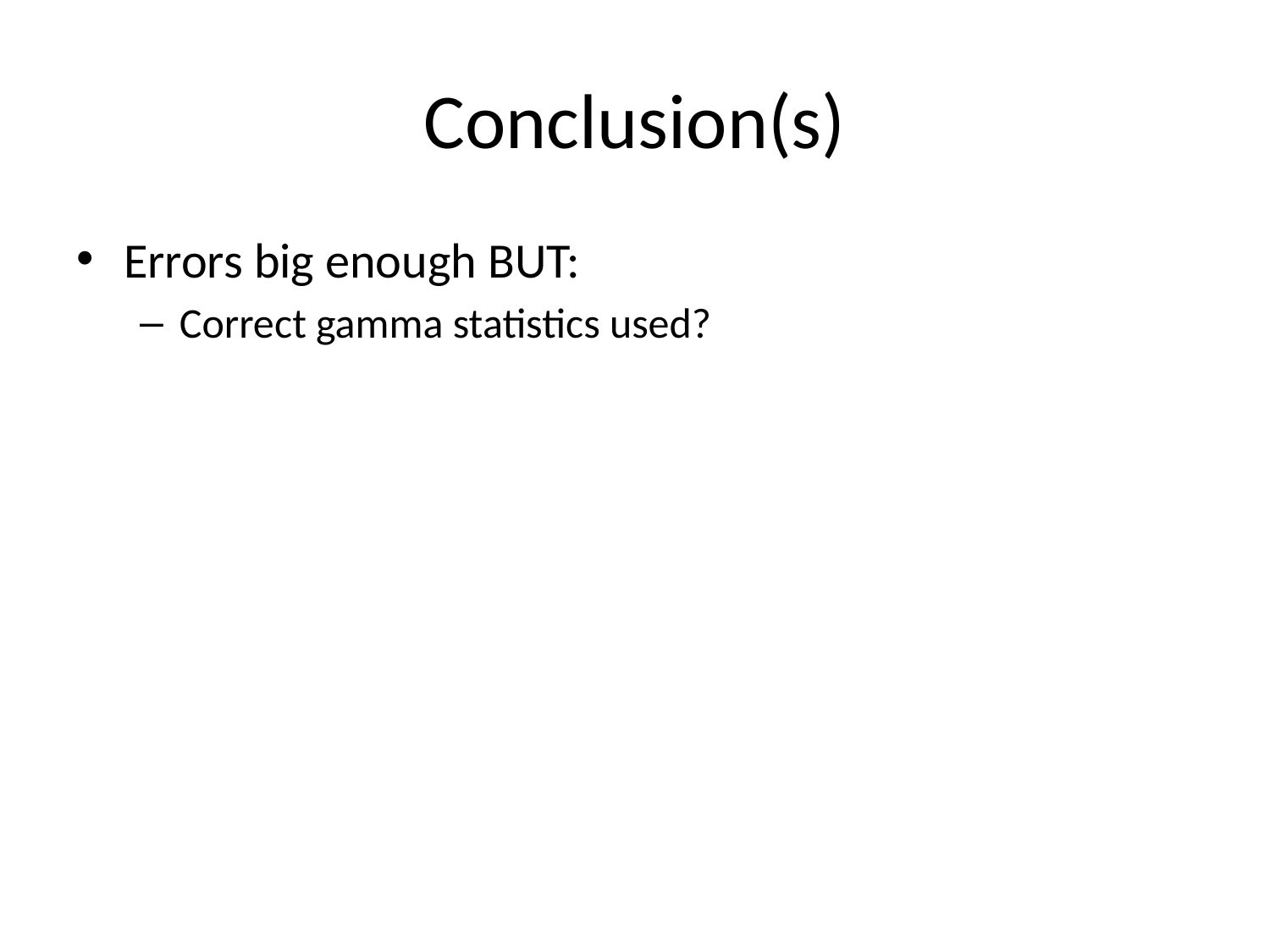

# Conclusion(s)
Errors big enough BUT:
Correct gamma statistics used?